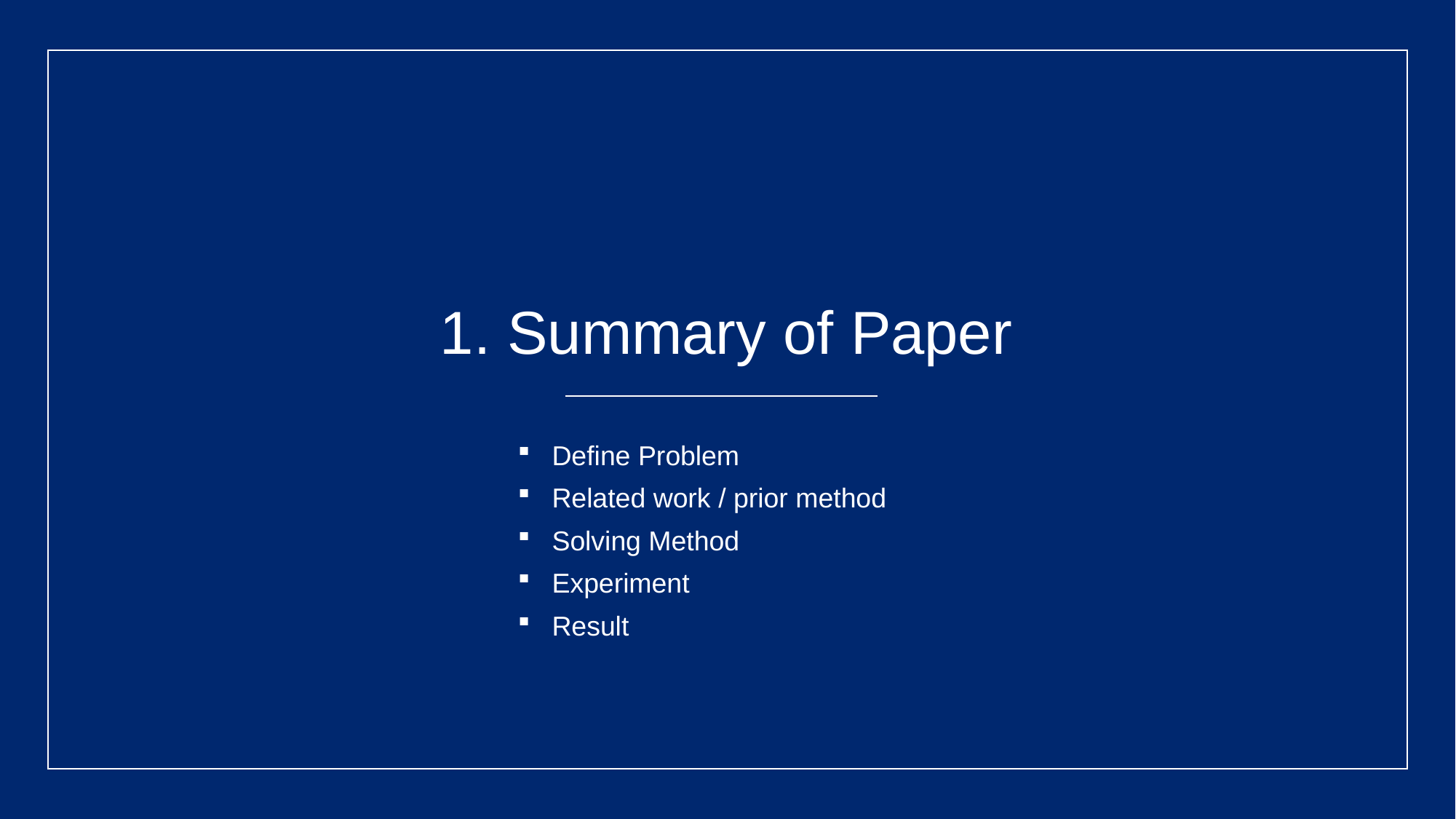

1. Summary of Paper
Define Problem
Related work / prior method
Solving Method
Experiment
Result